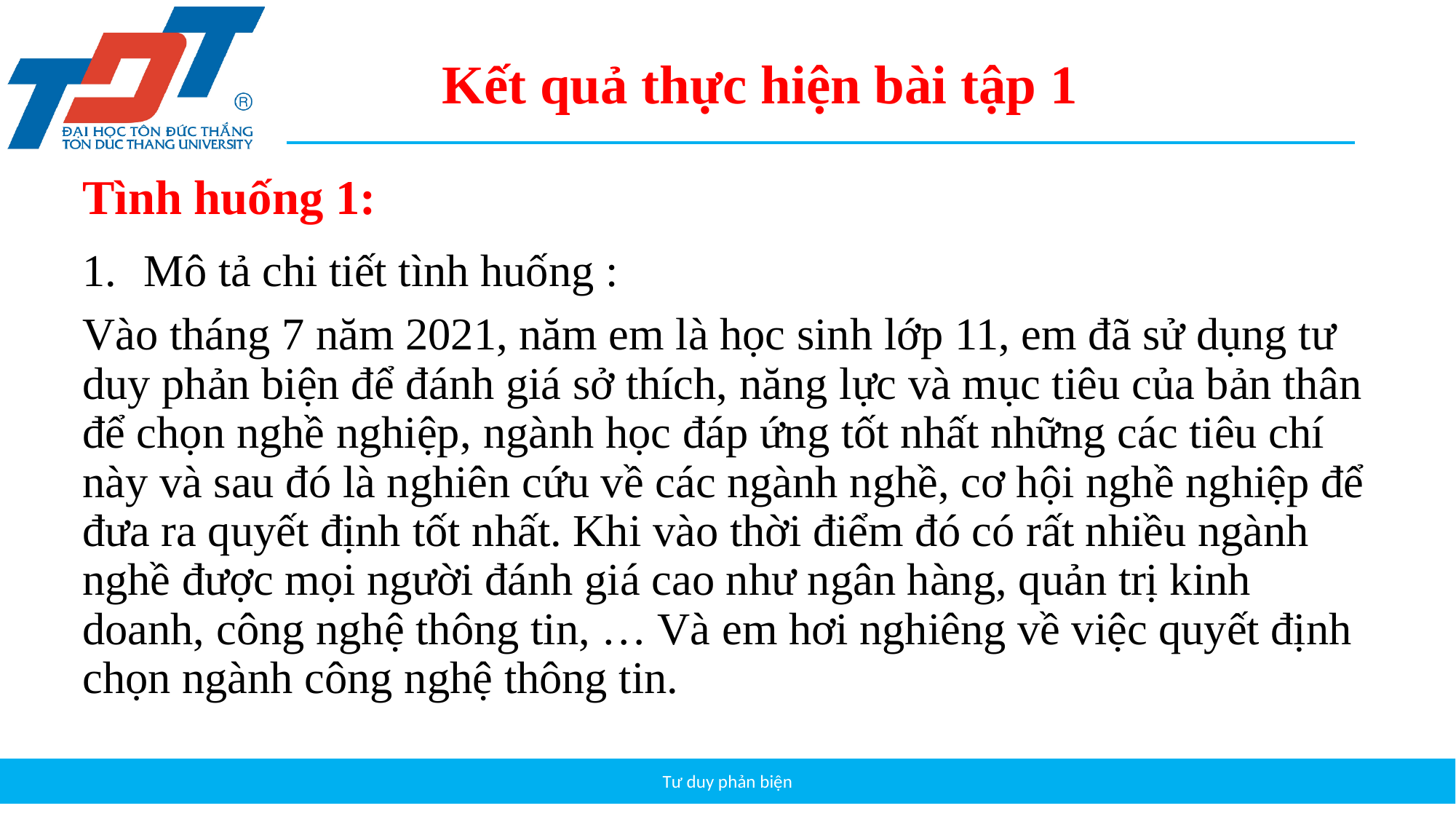

Kết quả thực hiện bài tập 1
Tình huống 1:
Mô tả chi tiết tình huống :
Vào tháng 7 năm 2021, năm em là học sinh lớp 11, em đã sử dụng tư duy phản biện để đánh giá sở thích, năng lực và mục tiêu của bản thân để chọn nghề nghiệp, ngành học đáp ứng tốt nhất những các tiêu chí này và sau đó là nghiên cứu về các ngành nghề, cơ hội nghề nghiệp để đưa ra quyết định tốt nhất. Khi vào thời điểm đó có rất nhiều ngành nghề được mọi người đánh giá cao như ngân hàng, quản trị kinh doanh, công nghệ thông tin, … Và em hơi nghiêng về việc quyết định chọn ngành công nghệ thông tin.

Tư duy phản biện